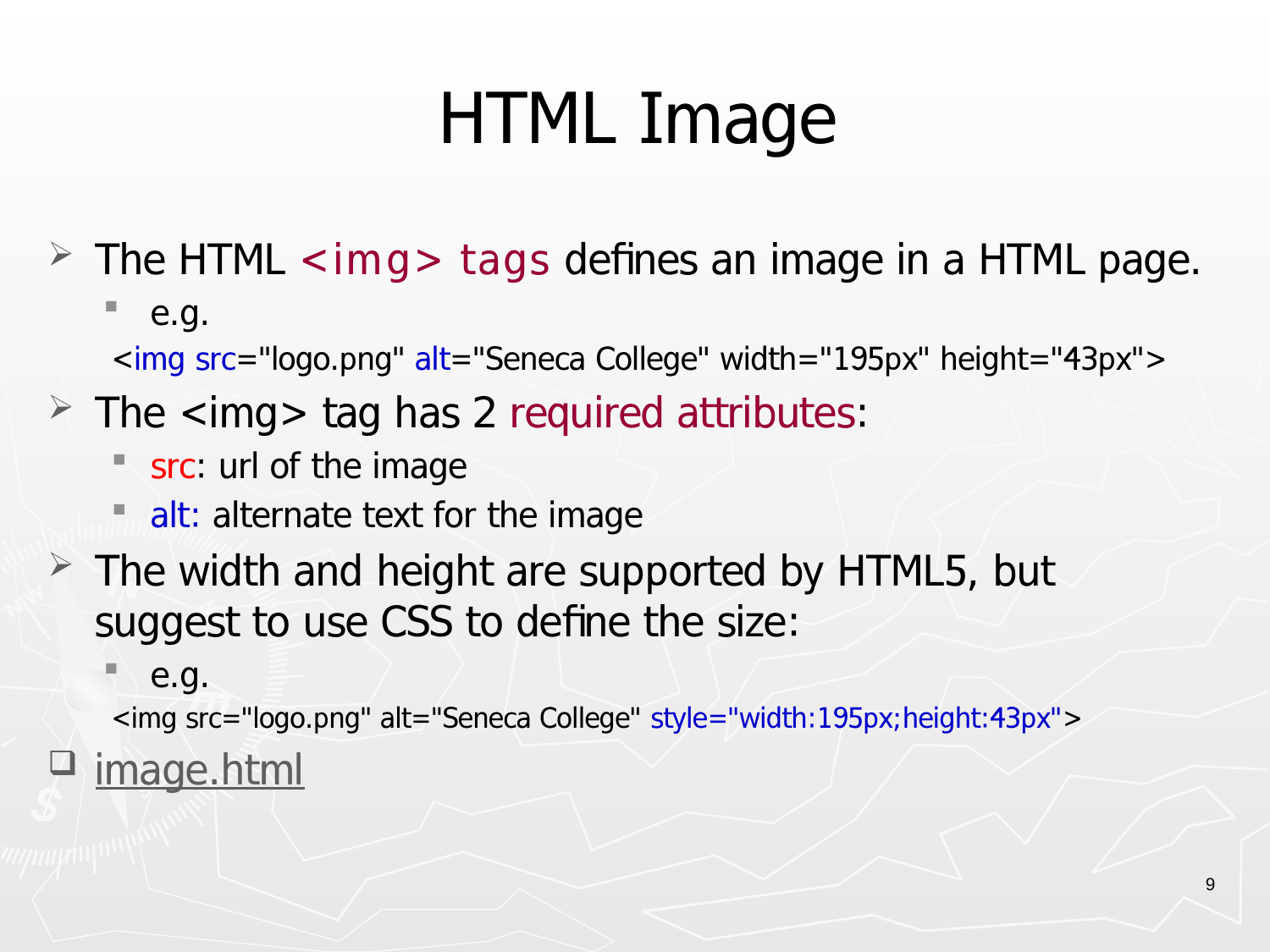

# HTML Image
The HTML <img> tags defines an image in a HTML page.
e.g.
<img src="logo.png" alt="Seneca College" width="195px" height="43px">
The <img> tag has 2 required attributes:
src: url of the image
alt: alternate text for the image
The width and height are supported by HTML5, but suggest to use CSS to define the size:
e.g.
<img src="logo.png" alt="Seneca College" style="width:195px;height:43px">
image.html
9